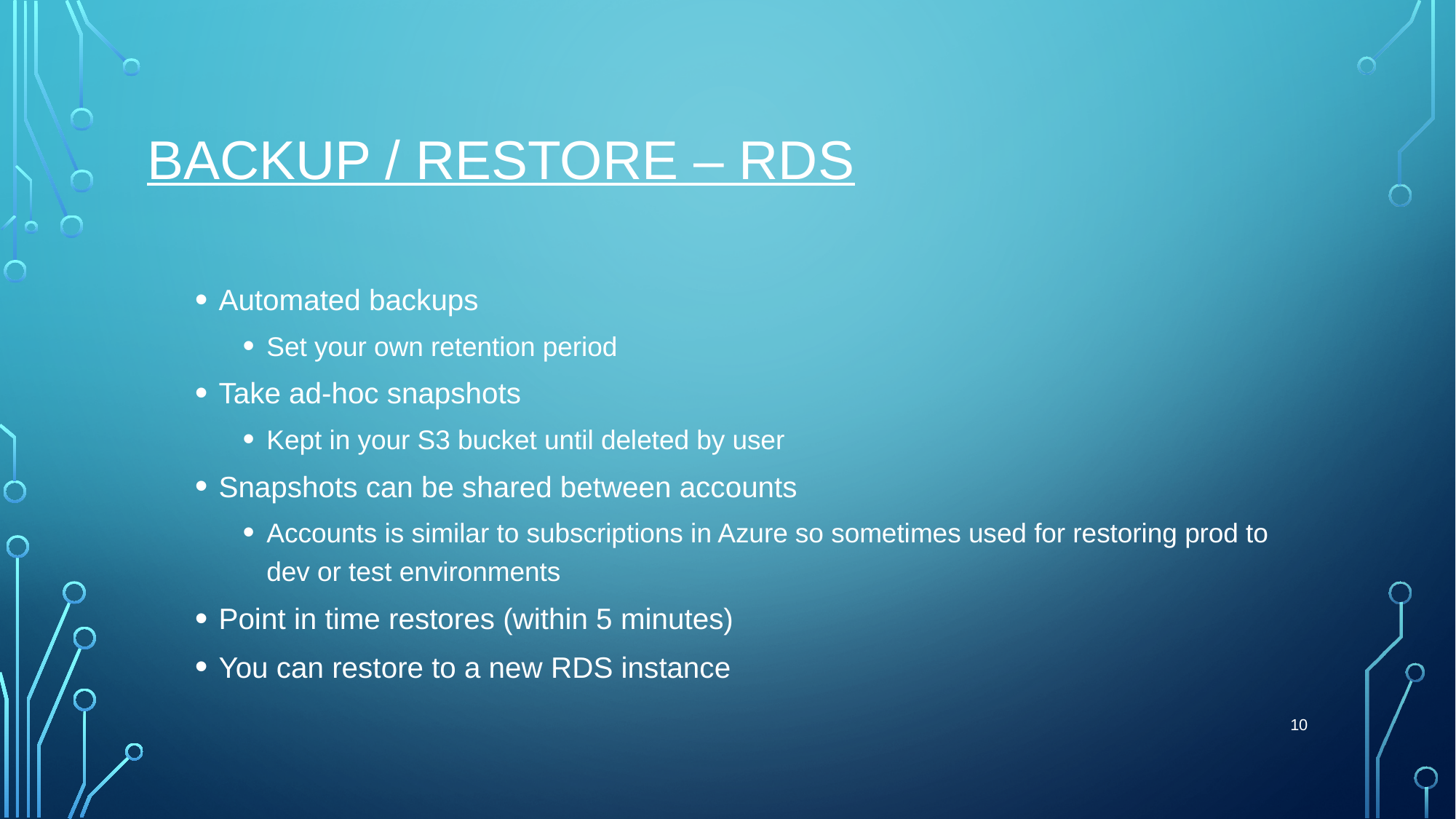

# BACKUP / RESTORE – RDS
Automated backups
Set your own retention period
Take ad-hoc snapshots
Kept in your S3 bucket until deleted by user
Snapshots can be shared between accounts
Accounts is similar to subscriptions in Azure so sometimes used for restoring prod to dev or test environments
Point in time restores (within 5 minutes)
You can restore to a new RDS instance
10